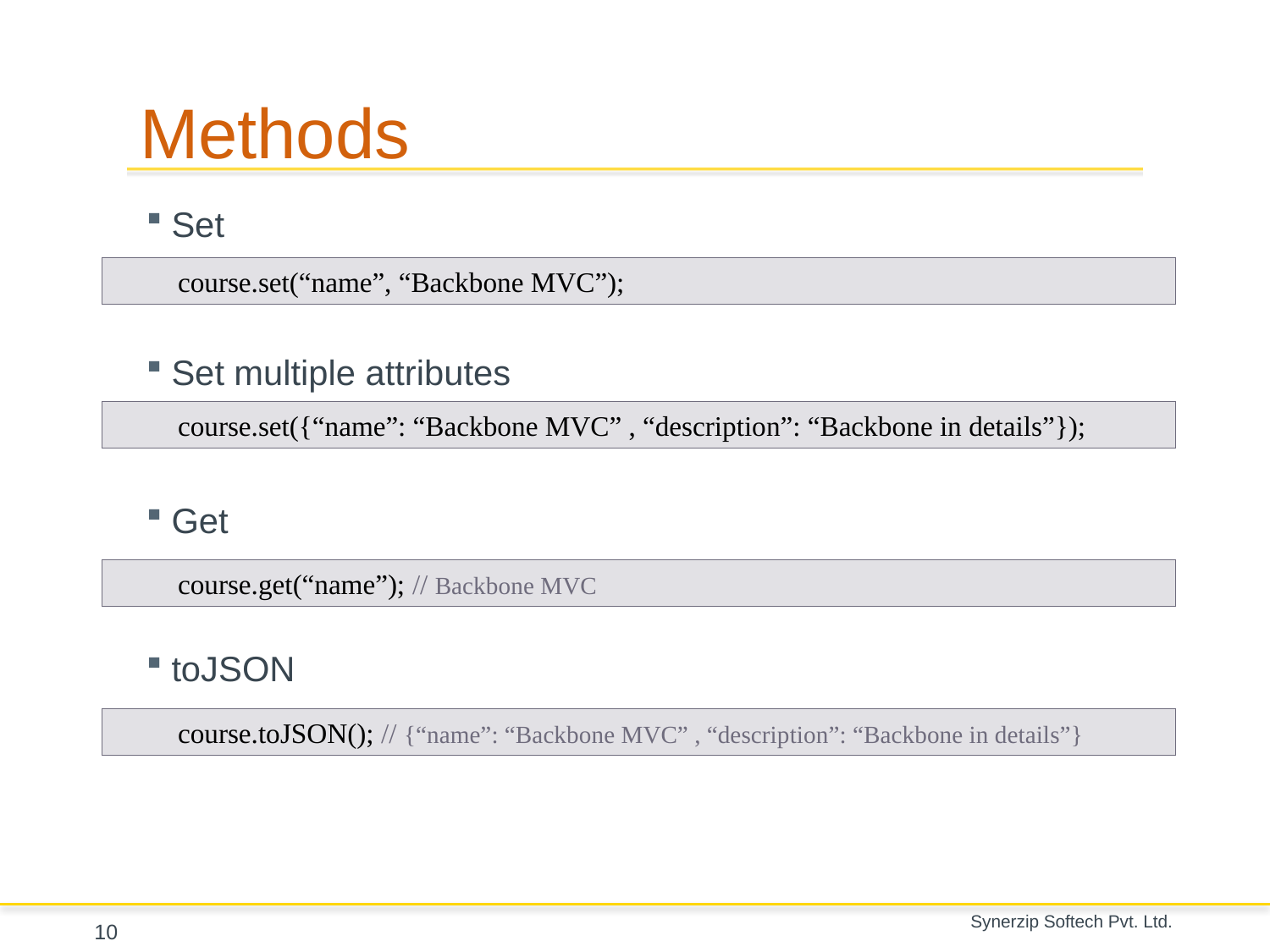

# Methods
Set

Set multiple attributes

Get

toJSON
course.set(“name”, “Backbone MVC”);
course.set({“name”: “Backbone MVC” , “description”: “Backbone in details”});
course.get(“name”); // Backbone MVC
course.toJSON(); // {“name”: “Backbone MVC” , “description”: “Backbone in details”}
10
Synerzip Softech Pvt. Ltd.